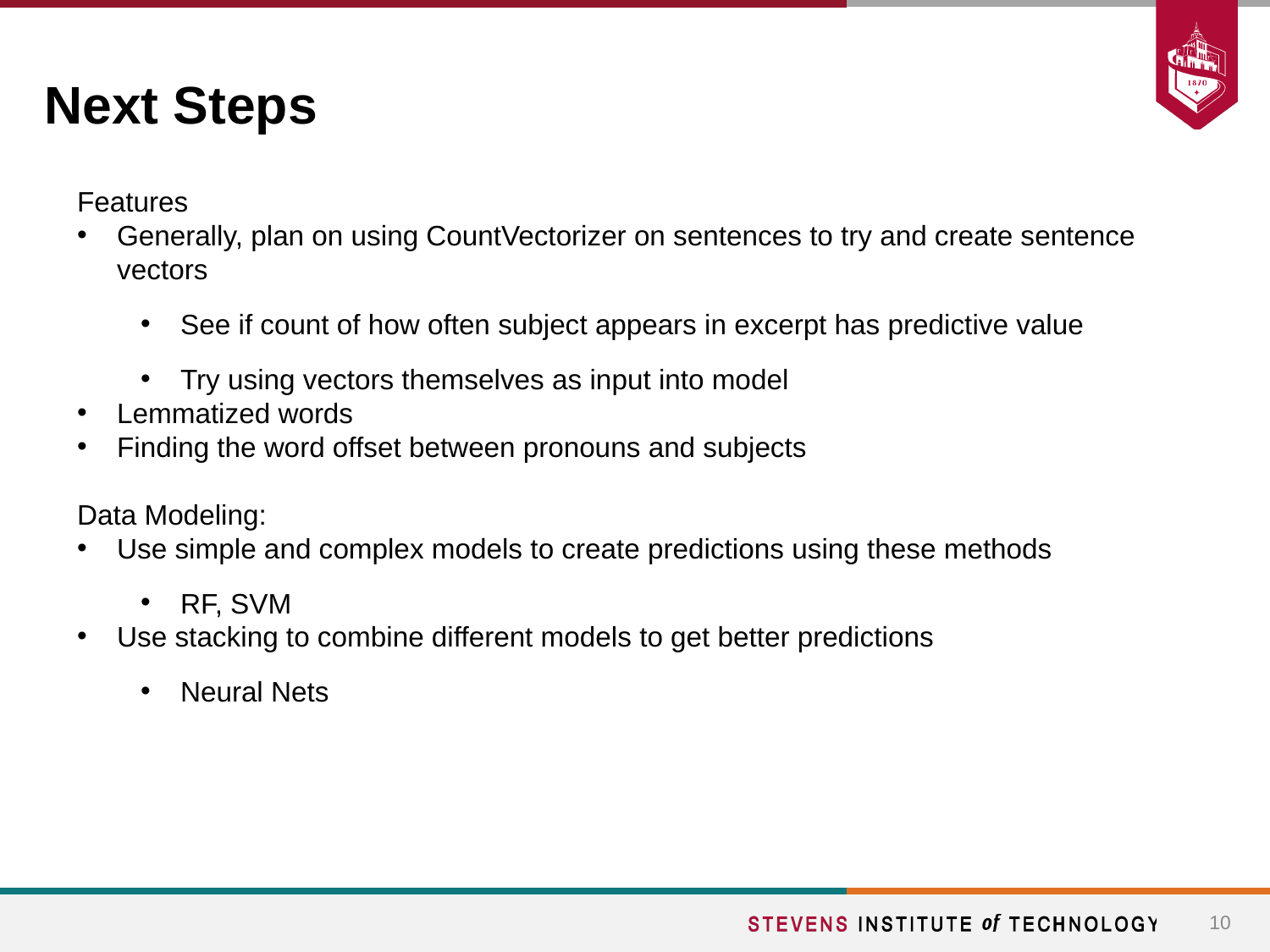

# Next Steps
Features
Generally, plan on using CountVectorizer on sentences to try and create sentence vectors
See if count of how often subject appears in excerpt has predictive value
Try using vectors themselves as input into model
Lemmatized words
Finding the word offset between pronouns and subjects

Data Modeling:
Use simple and complex models to create predictions using these methods
RF, SVM
Use stacking to combine different models to get better predictions
Neural Nets

10